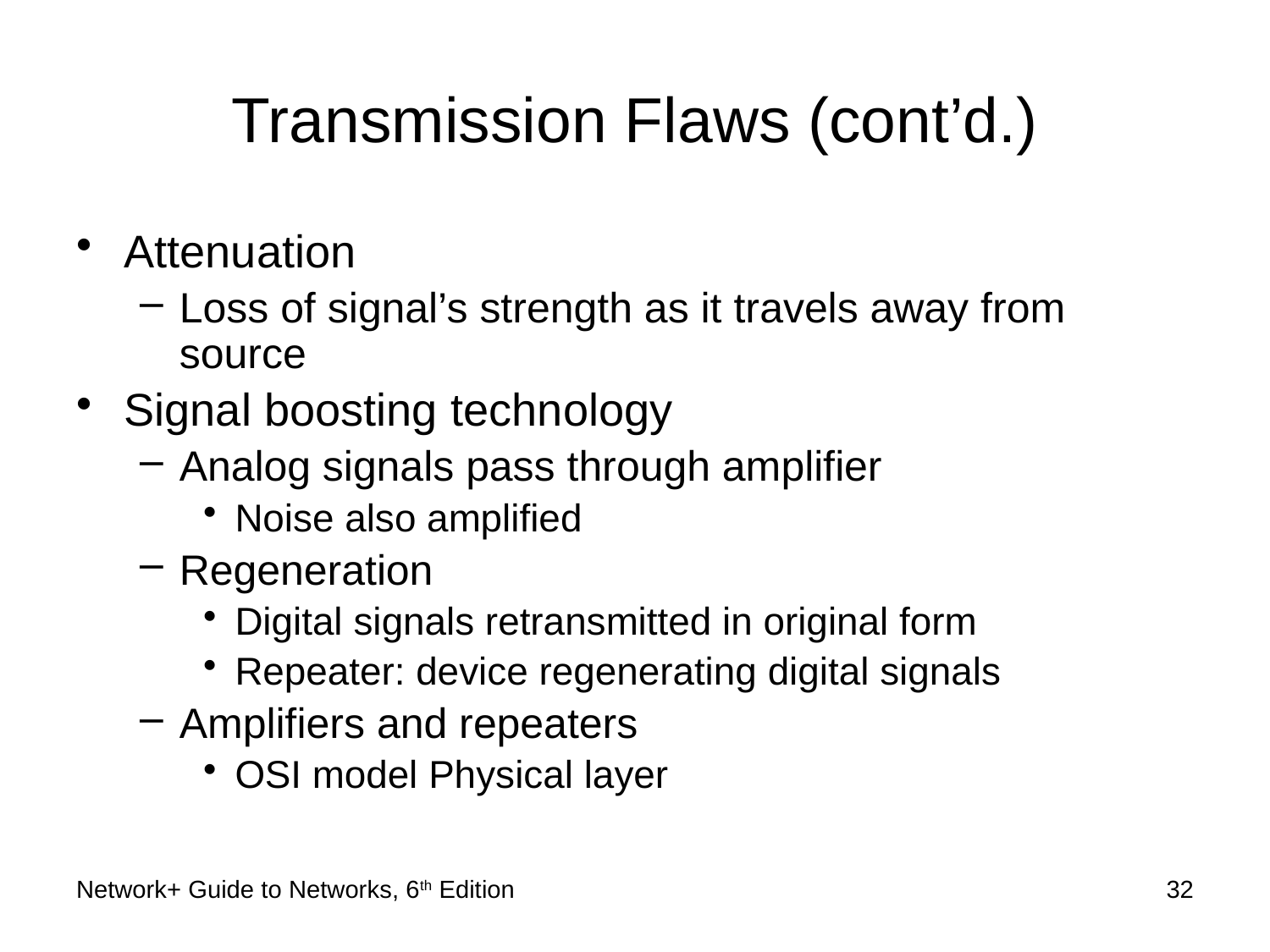

# Transmission Flaws (cont’d.)
Attenuation
Loss of signal’s strength as it travels away from source
Signal boosting technology
Analog signals pass through amplifier
Noise also amplified
Regeneration
Digital signals retransmitted in original form
Repeater: device regenerating digital signals
Amplifiers and repeaters
OSI model Physical layer
Network+ Guide to Networks, 6th Edition
32